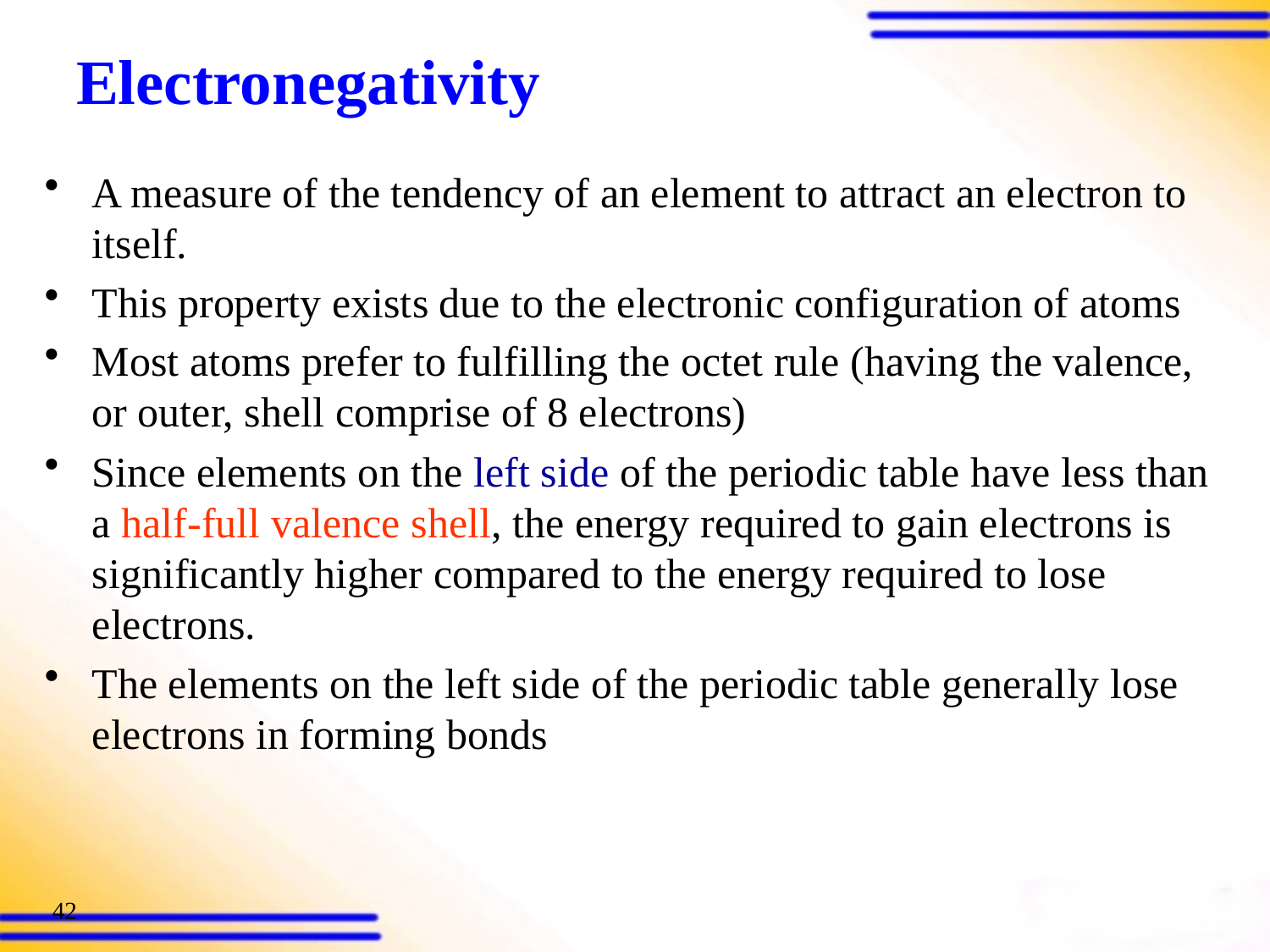

# Electronegativity
A measure of the tendency of an element to attract an electron to itself.
This property exists due to the electronic configuration of atoms
Most atoms prefer to fulfilling the octet rule (having the valence, or outer, shell comprise of 8 electrons)
Since elements on the left side of the periodic table have less than a half-full valence shell, the energy required to gain electrons is significantly higher compared to the energy required to lose electrons.
The elements on the left side of the periodic table generally lose electrons in forming bonds